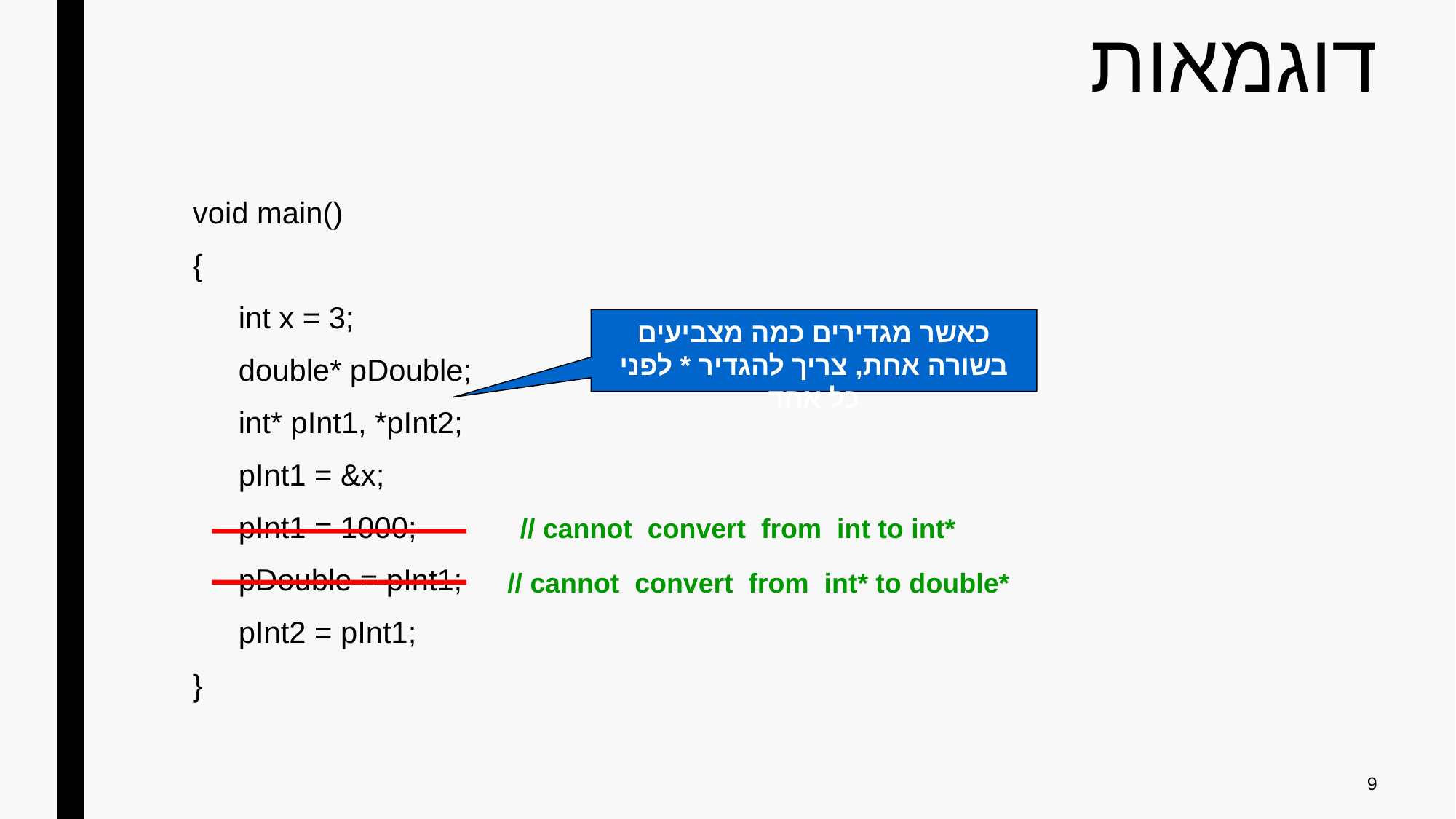

# דוגמאות
void main()
{
	int x = 3;
	double* pDouble;
	int* pInt1, *pInt2;
	pInt1 = &x;
	pInt1 = 1000;
	pDouble = pInt1;
	pInt2 = pInt1;
}

כאשר מגדירים כמה מצביעים בשורה אחת, צריך להגדיר * לפני כל אחד
// cannot  convert  from  int to int*

// cannot  convert  from  int* to double*

9